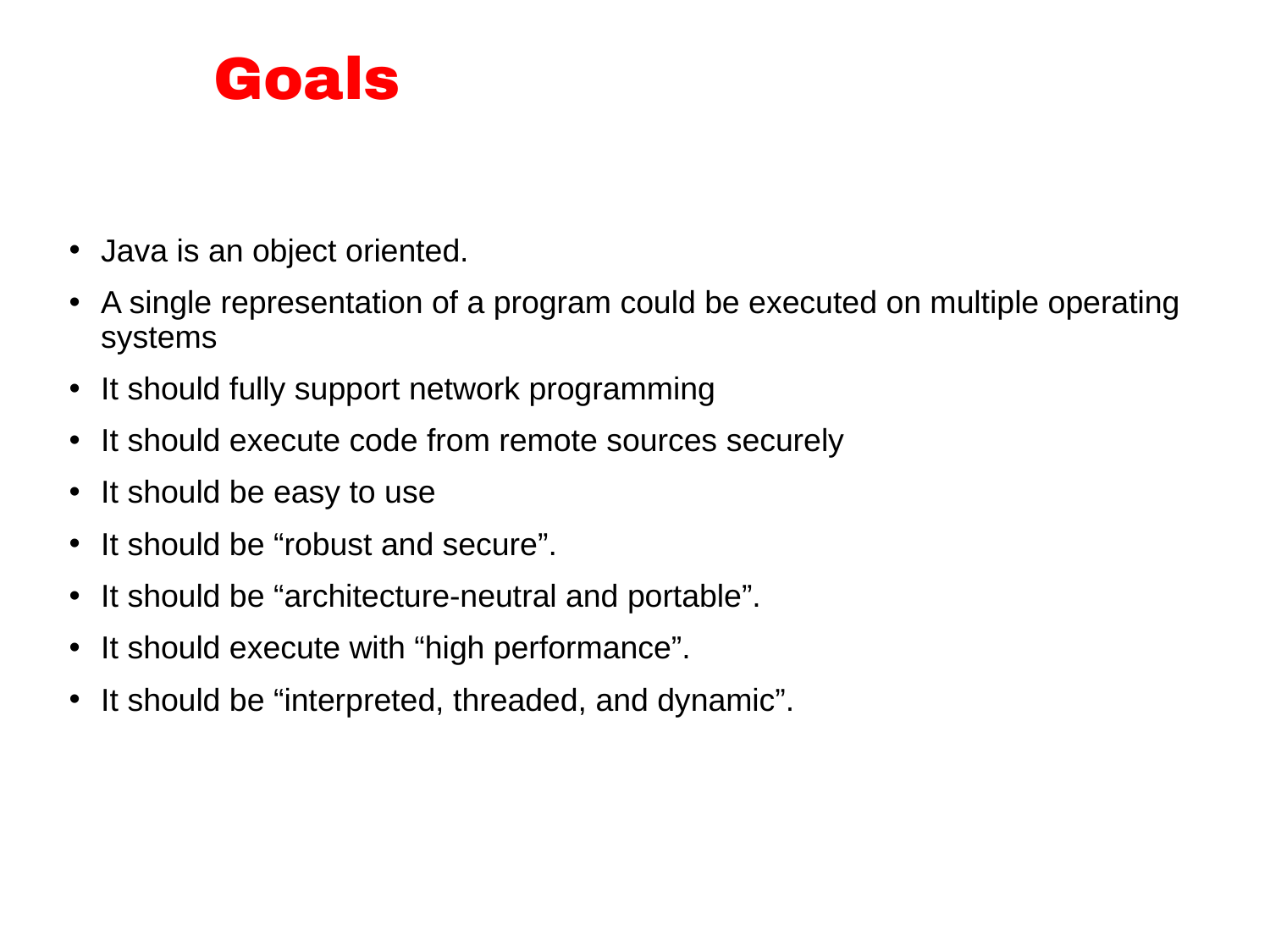

# Goals
Java is an object oriented.
A single representation of a program could be executed on multiple operating systems
It should fully support network programming
It should execute code from remote sources securely
It should be easy to use
It should be “robust and secure”.
It should be “architecture-neutral and portable”.
It should execute with “high performance”.
It should be “interpreted, threaded, and dynamic”.